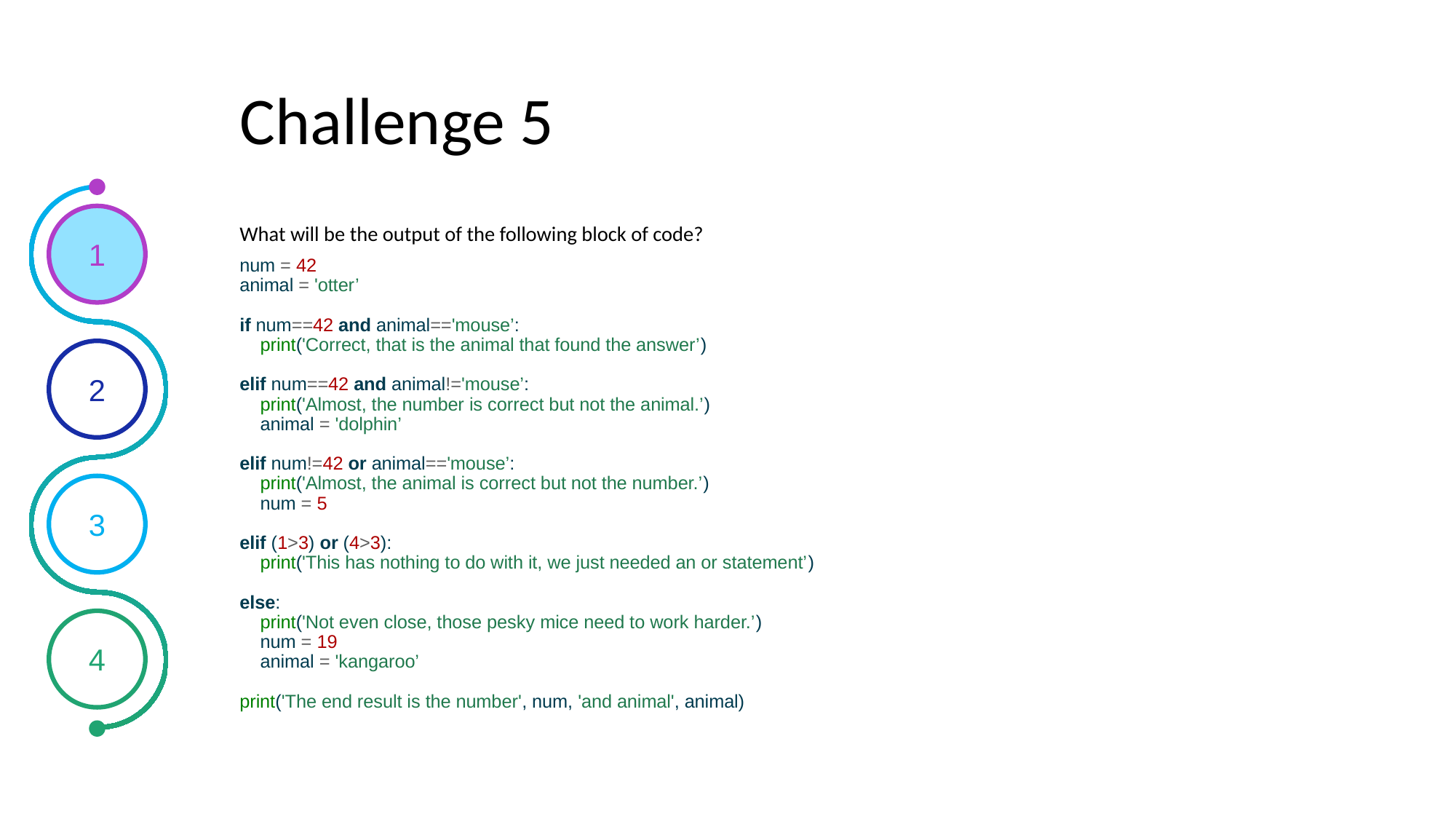

# Challenge 5

1
What will be the output of the following block of code?

num = 42
animal = 'otter’

if num==42 and animal=='mouse’:
	print('Correct, that is the animal that found the answer’)

elif num==42 and animal!='mouse’:
	print('Almost, the number is correct but not the animal.’)
	animal = 'dolphin’

elif num!=42 or animal=='mouse’:
	print('Almost, the animal is correct but not the number.’)
	num = 5

elif (1>3) or (4>3):
	print('This has nothing to do with it, we just needed an or statement’)

else:
	print('Not even close, those pesky mice need to work harder.’)
	num = 19
	animal = 'kangaroo’

print('The end result is the number', num, 'and animal', animal)
2

3
4